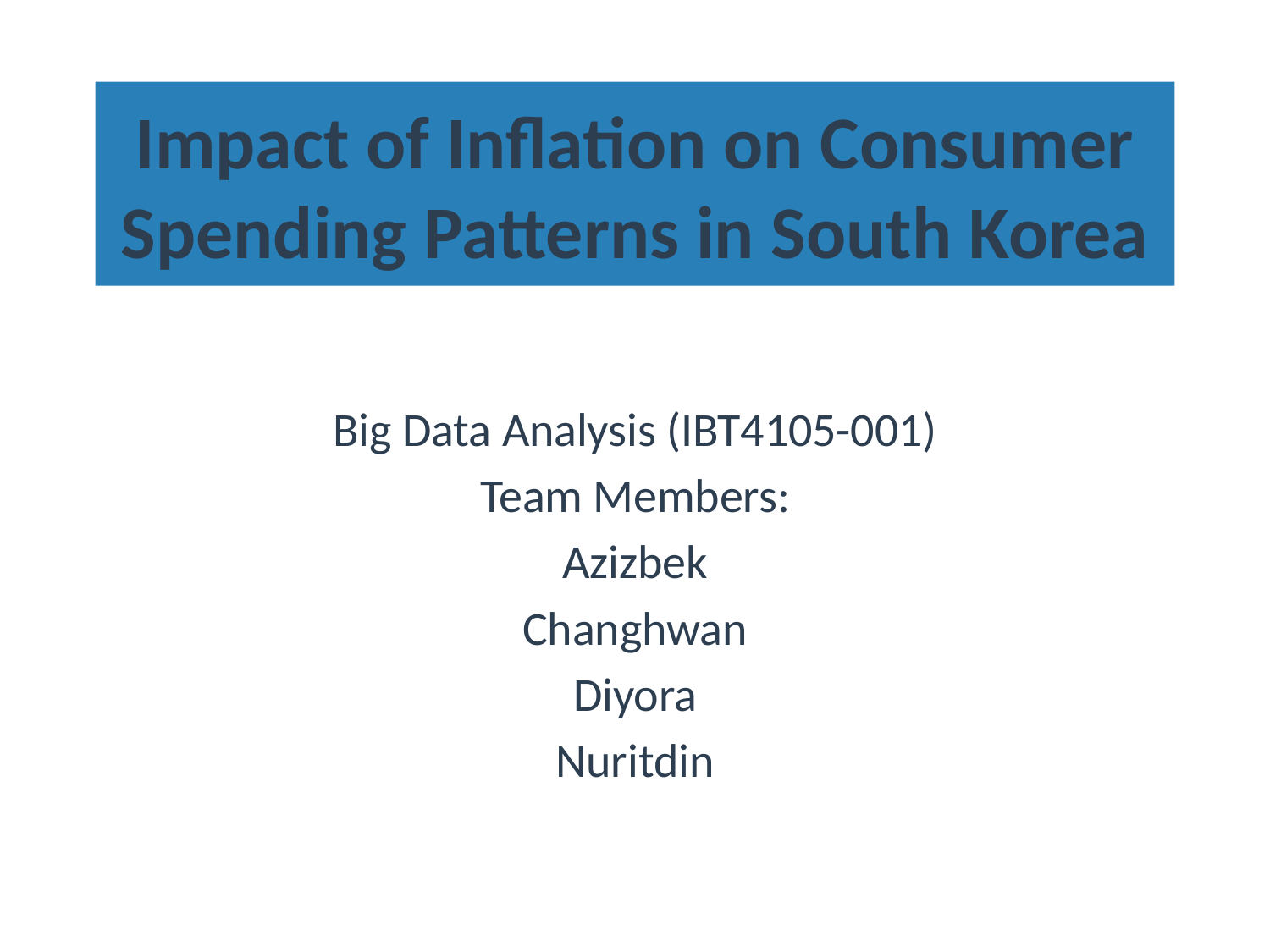

# Impact of Inflation on Consumer Spending Patterns in South Korea
Big Data Analysis (IBT4105-001)
Team Members:
Azizbek
Changhwan
Diyora
Nuritdin